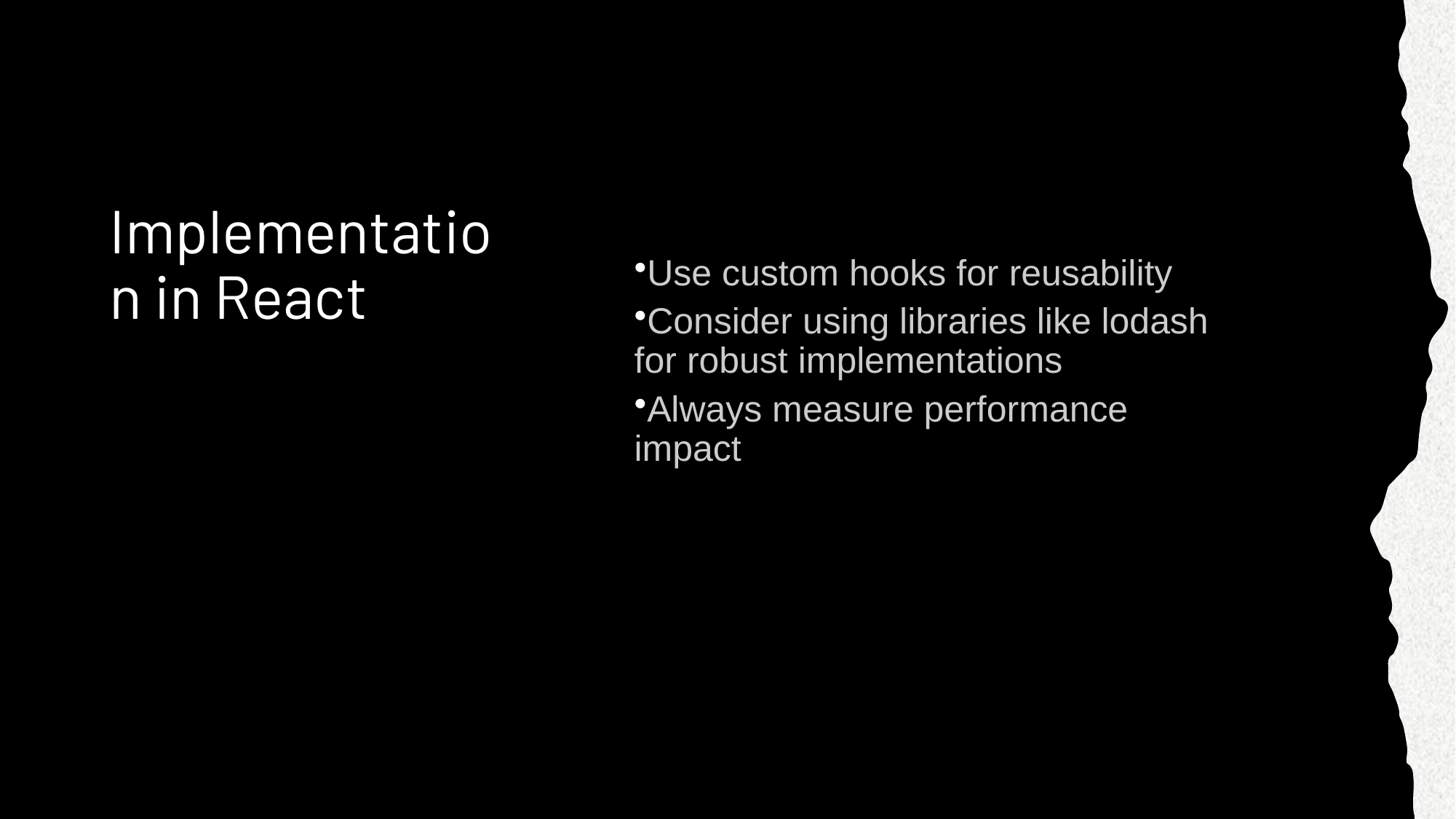

# Implementation in React

Use custom hooks for reusability
Consider using libraries like lodash for robust implementations
Always measure performance impact